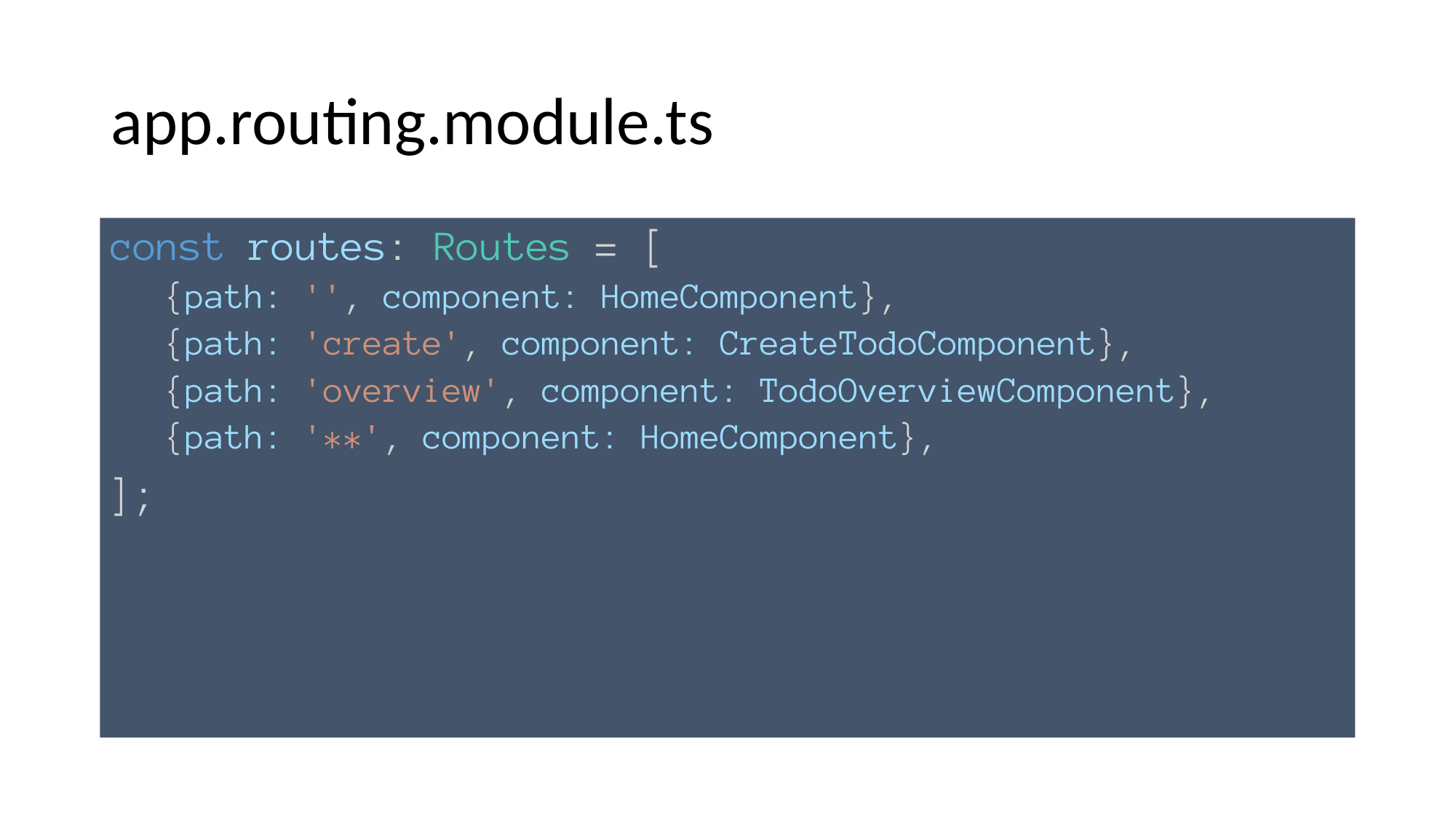

# app.routing.module.ts
const routes: Routes = [
{path: '', component: HomeComponent},
{path: 'create', component: CreateTodoComponent},
{path: 'overview', component: TodoOverviewComponent},
{path: '**', component: HomeComponent},
];